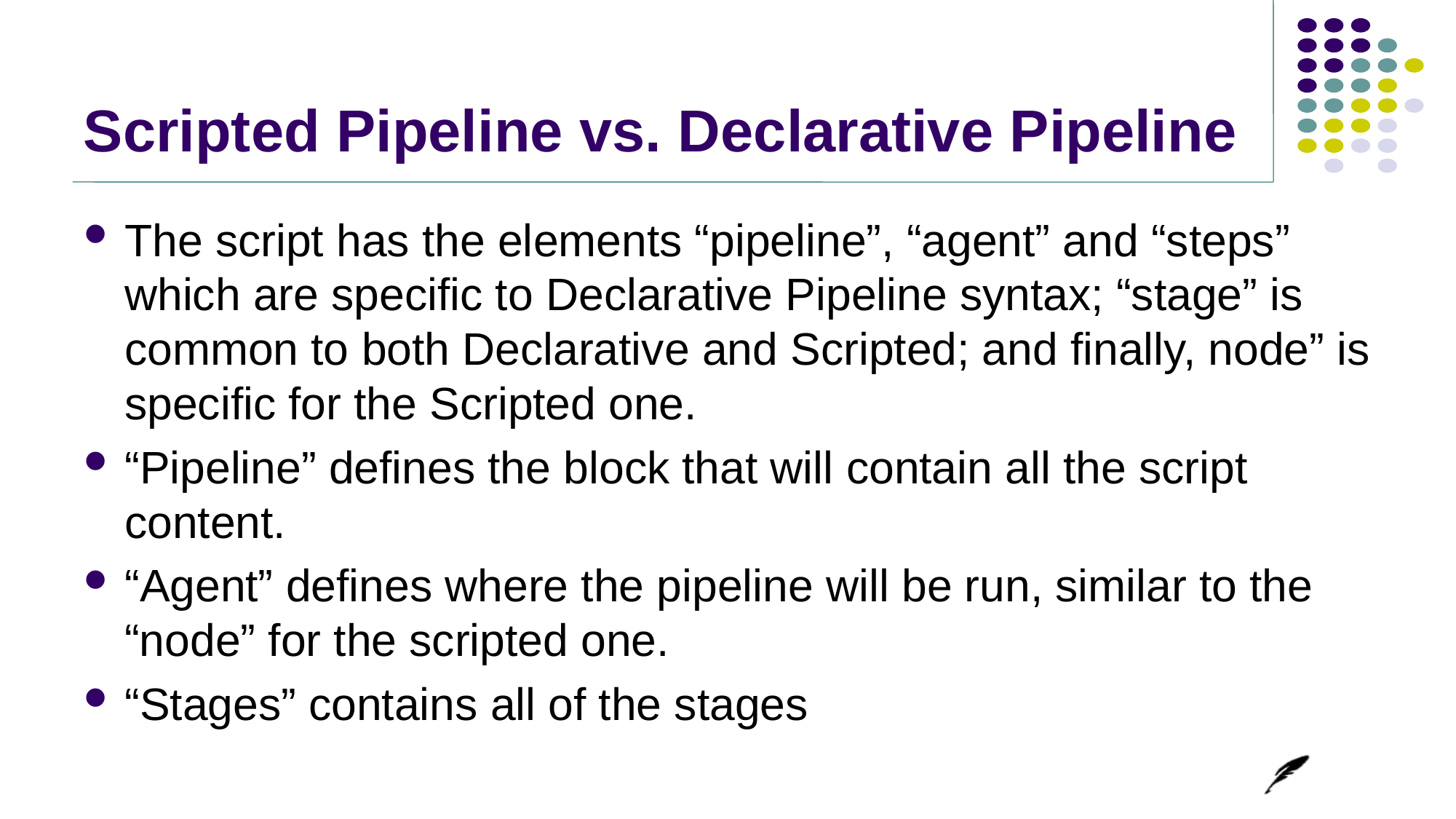

# Scripted Pipeline vs. Declarative Pipeline
The script has the elements “pipeline”, “agent” and “steps” which are specific to Declarative Pipeline syntax; “stage” is common to both Declarative and Scripted; and finally, node” is specific for the Scripted one.
“Pipeline” defines the block that will contain all the script content.
“Agent” defines where the pipeline will be run, similar to the “node” for the scripted one.
“Stages” contains all of the stages